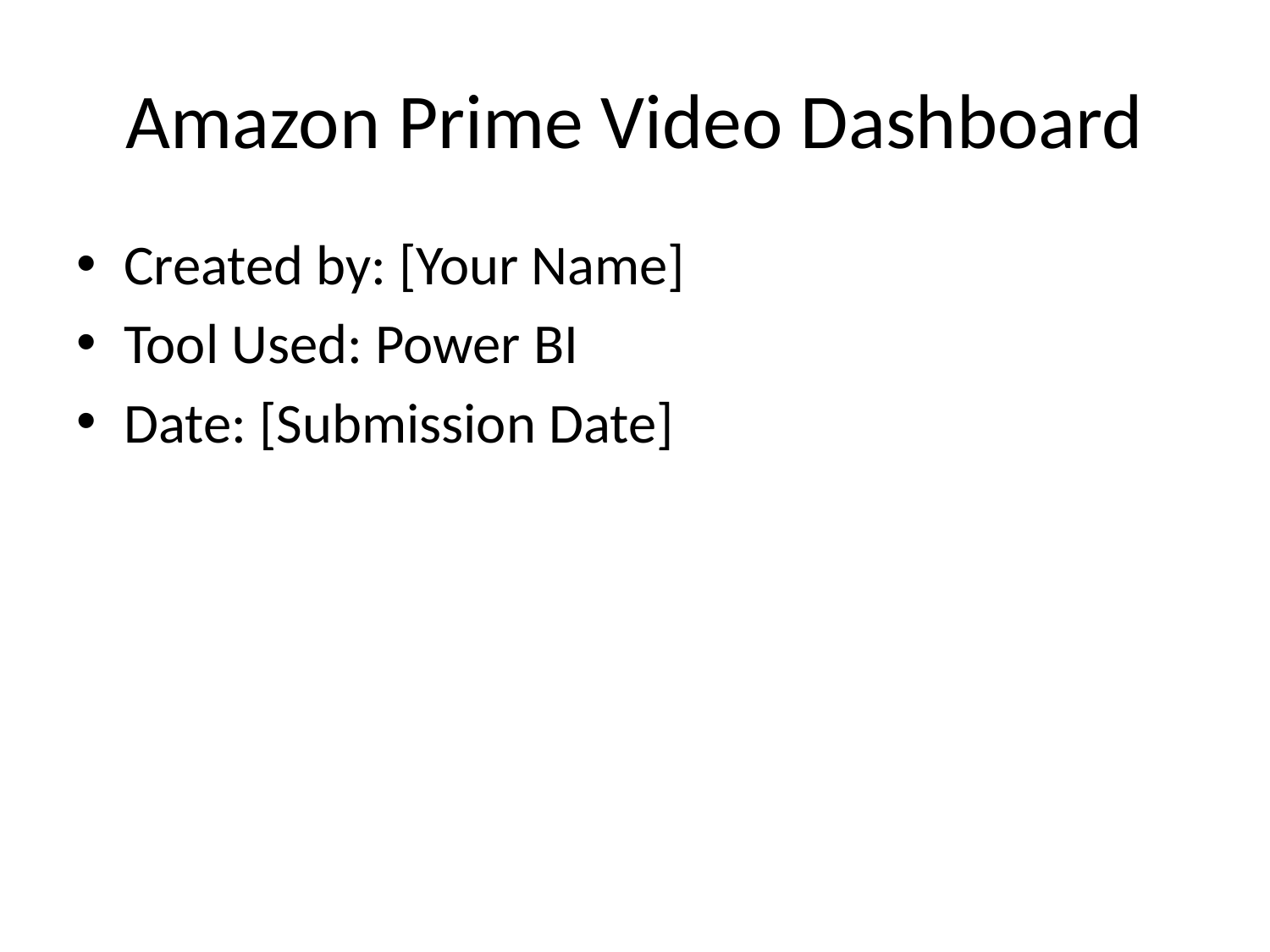

# Amazon Prime Video Dashboard
Created by: [Your Name]
Tool Used: Power BI
Date: [Submission Date]